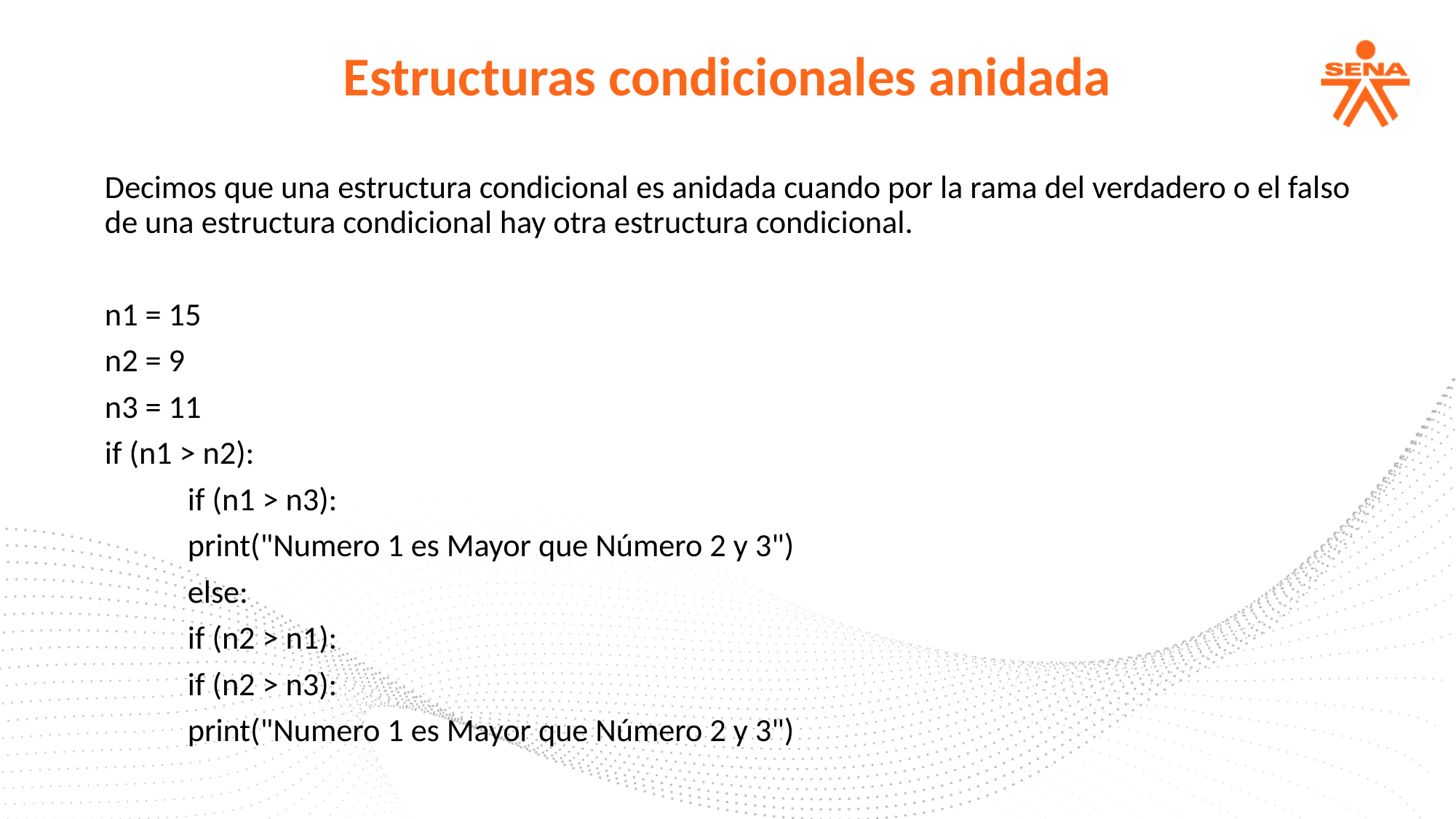

Estructuras condicionales anidada
Decimos que una estructura condicional es anidada cuando por la rama del verdadero o el falso de una estructura condicional hay otra estructura condicional.

n1 = 15
n2 = 9
n3 = 11
if (n1 > n2):
	if (n1 > n3):
		print("Numero 1 es Mayor que Número 2 y 3")
	else:
		if (n2 > n1):
			if (n2 > n3):
				print("Numero 1 es Mayor que Número 2 y 3")